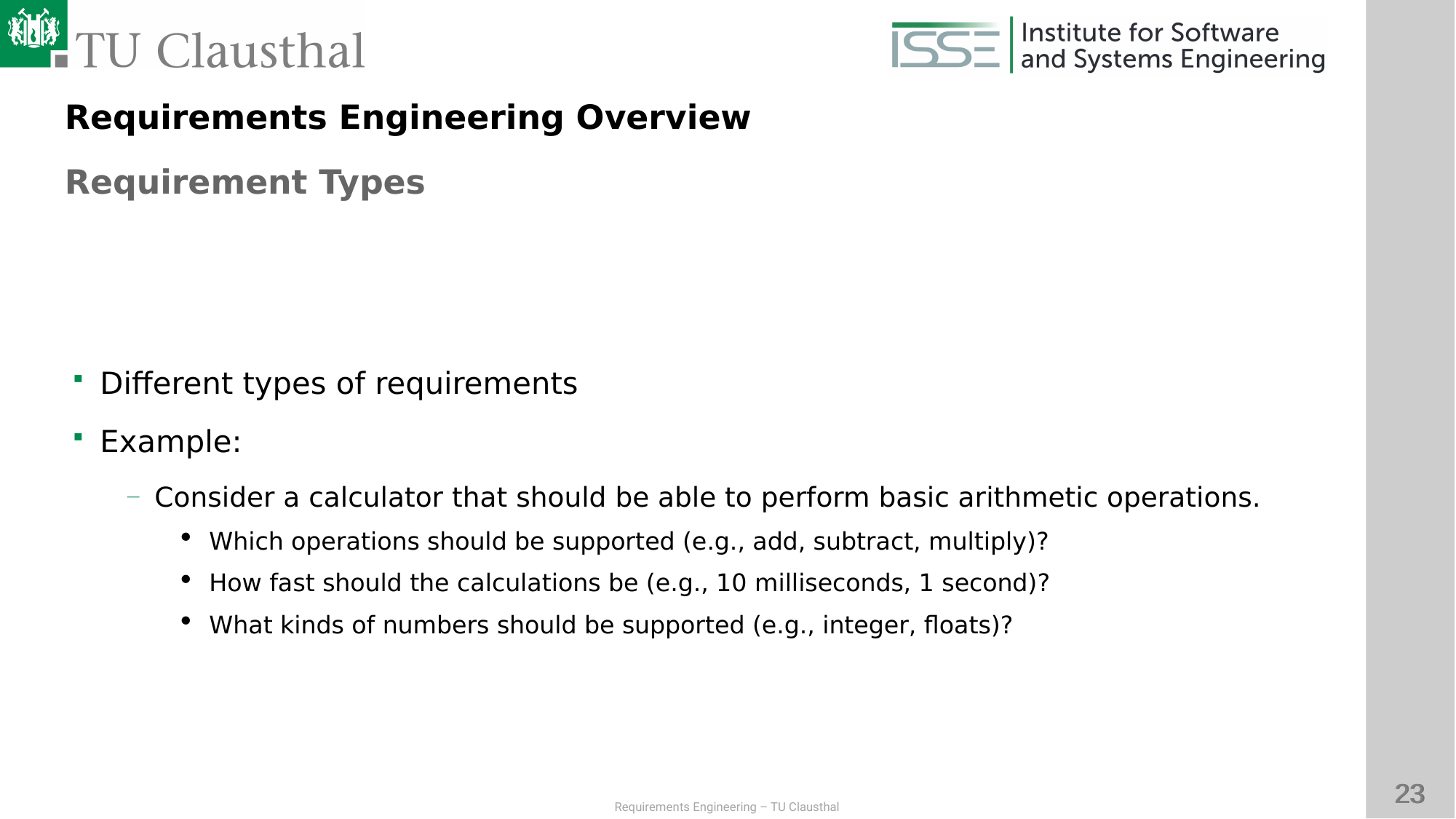

Requirements Engineering Overview
Requirement Types

# Different types of requirements
Example:
Consider a calculator that should be able to perform basic arithmetic operations.
Which operations should be supported (e.g., add, subtract, multiply)?
How fast should the calculations be (e.g., 10 milliseconds, 1 second)?
What kinds of numbers should be supported (e.g., integer, floats)?